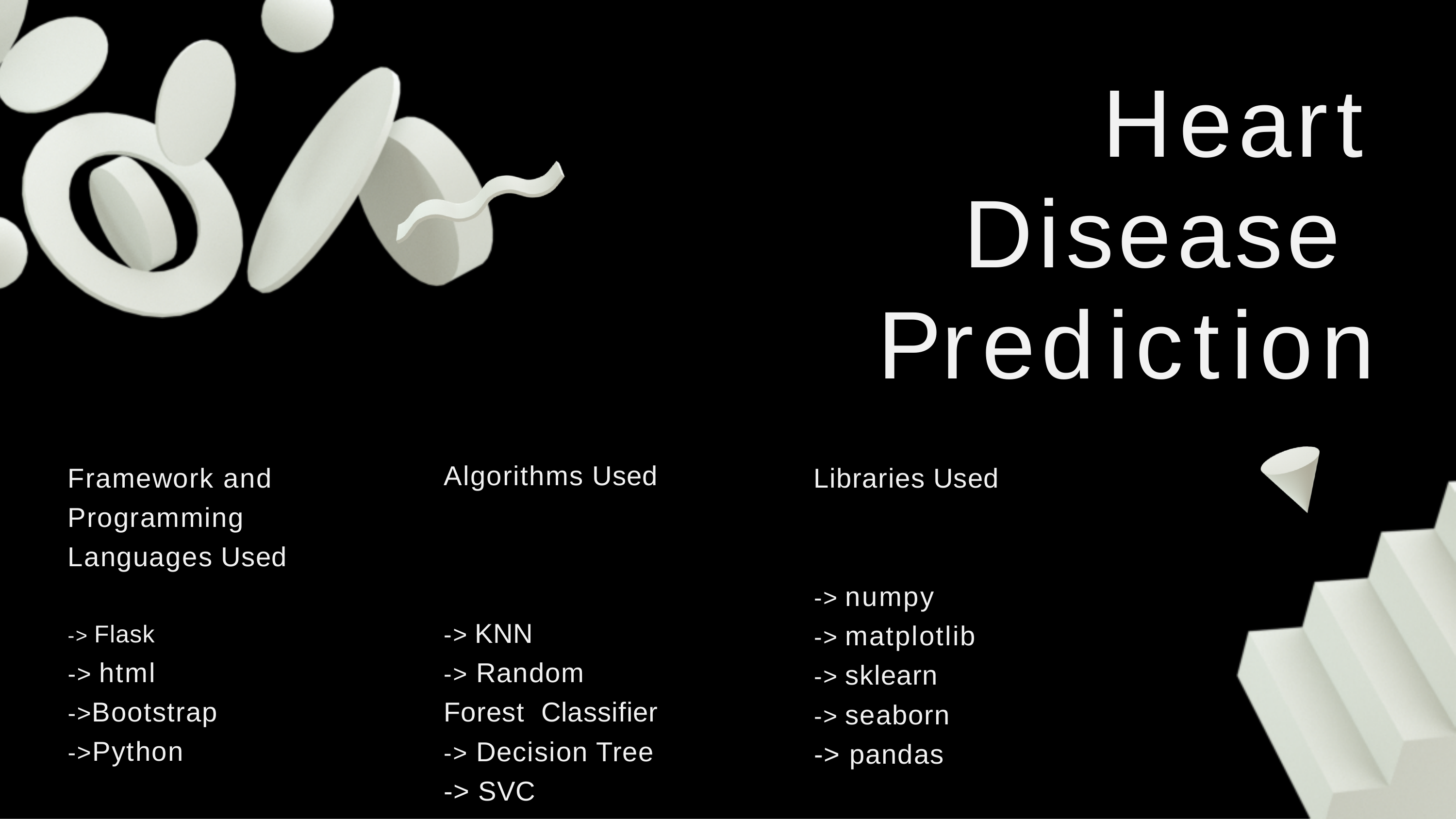

# Heart  Disease  Prediction

Framework and Programming  Languages Used
Algorithms Used
Libraries Used
-> numpy
-> matplotlib
-> sklearn
-> seaborn
-> pandas
-> KNN
-> Random Forest  Classifier
-> Decision Tree
-> SVC
-> Flask
-> html
->Bootstrap
->Python